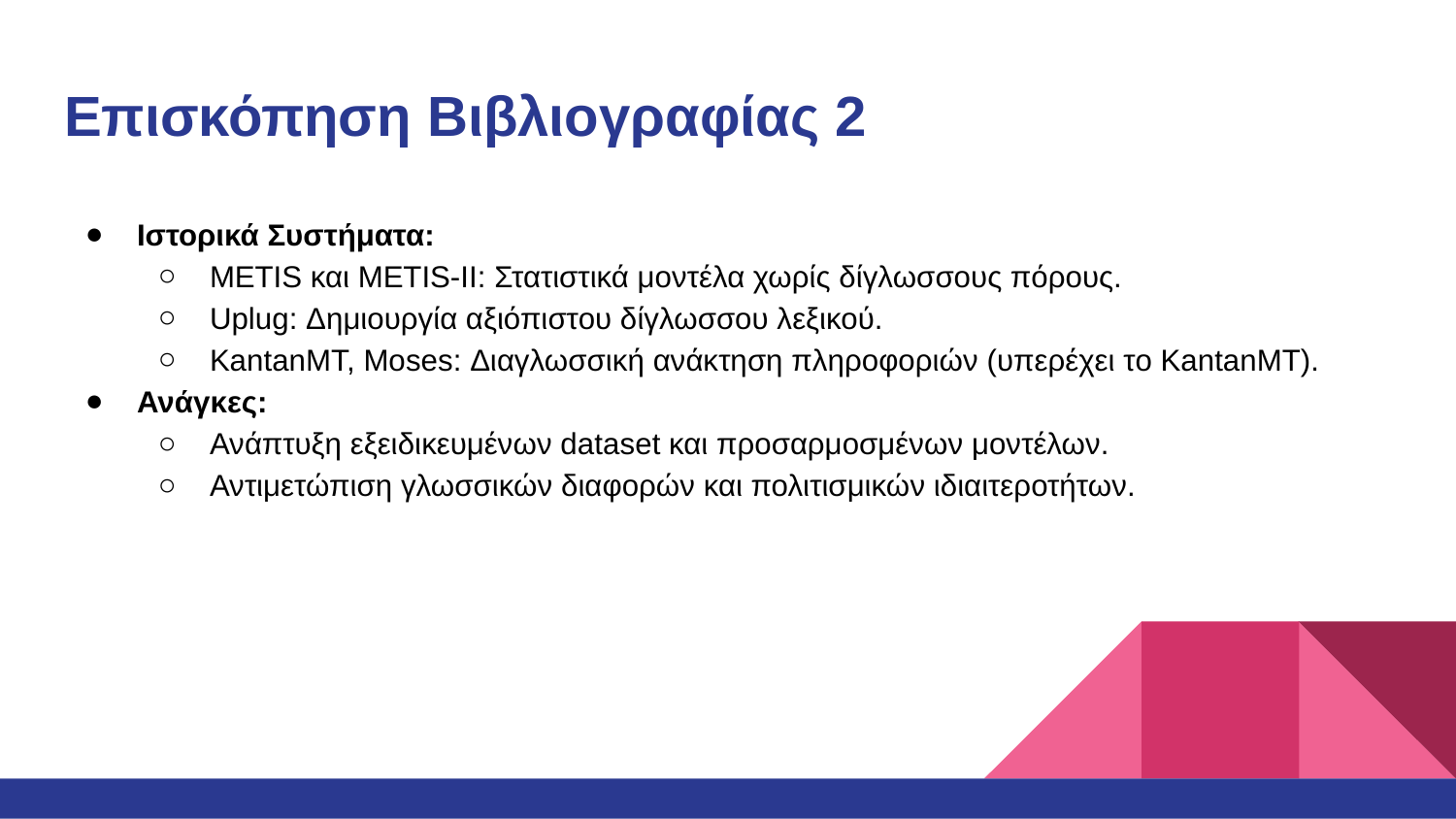

# Επισκόπηση Βιβλιογραφίας 2

Ιστορικά Συστήματα:
METIS και METIS-II: Στατιστικά μοντέλα χωρίς δίγλωσσους πόρους.
Uplug: Δημιουργία αξιόπιστου δίγλωσσου λεξικού.
KantanMT, Moses: Διαγλωσσική ανάκτηση πληροφοριών (υπερέχει το KantanMT).
Ανάγκες:
Ανάπτυξη εξειδικευμένων dataset και προσαρμοσμένων μοντέλων.
Αντιμετώπιση γλωσσικών διαφορών και πολιτισμικών ιδιαιτεροτήτων.